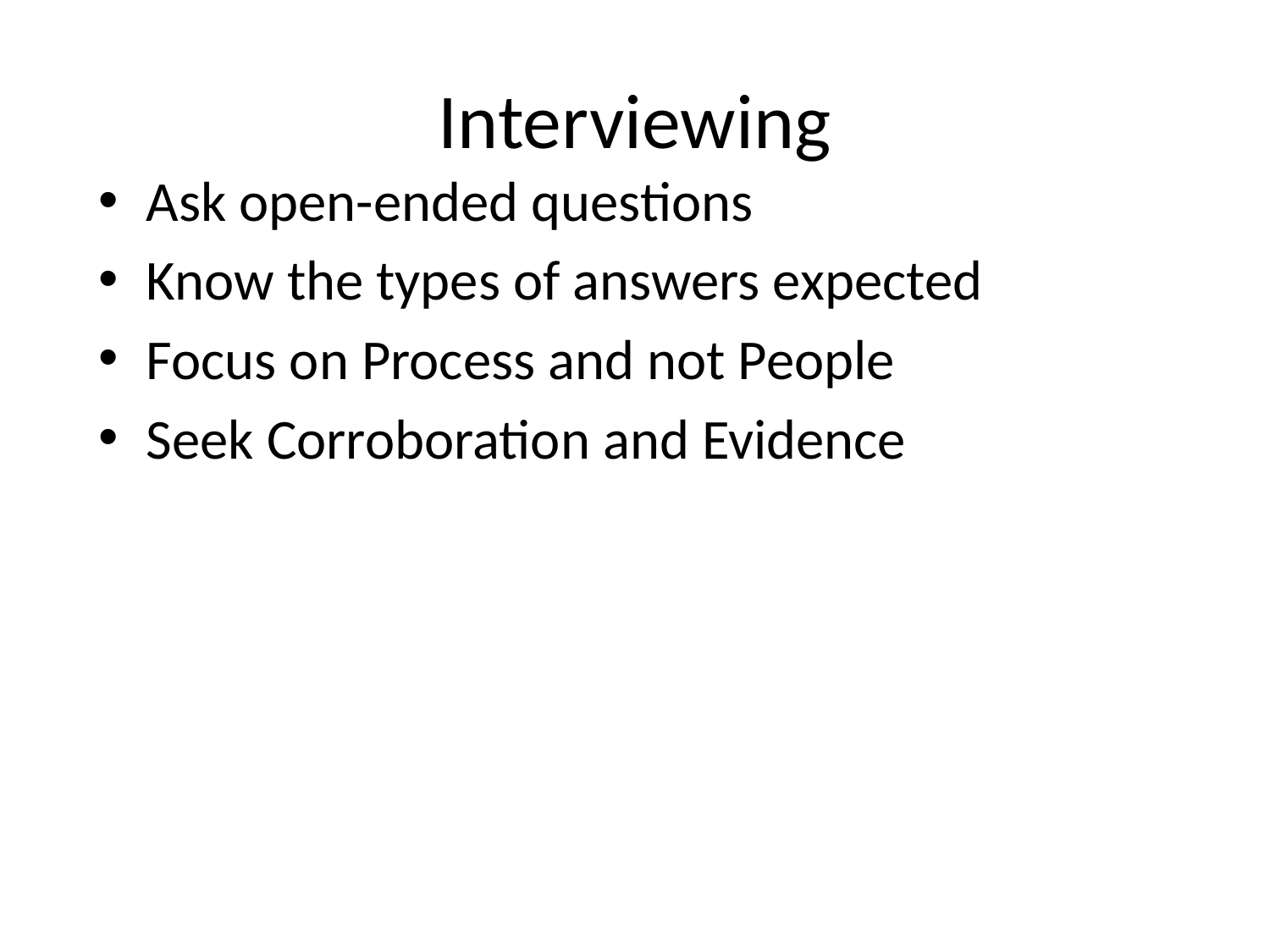

Interviewing
Ask open-ended questions
Know the types of answers expected
Focus on Process and not People
Seek Corroboration and Evidence